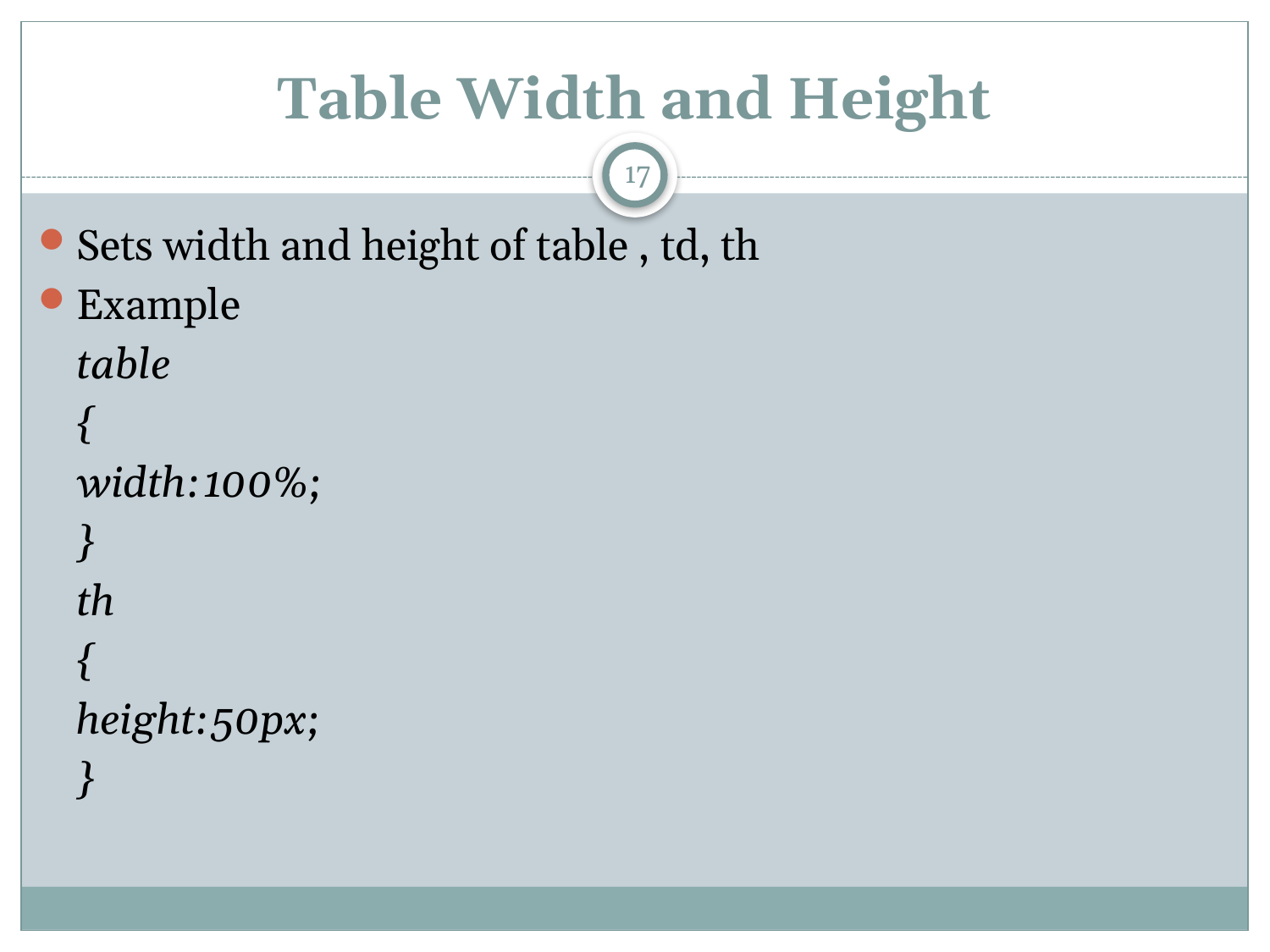

# Table Width and Height
17
Sets width and height of table , td, th
Example
table
{
width:100%;
}
th
{
height:50px;
}